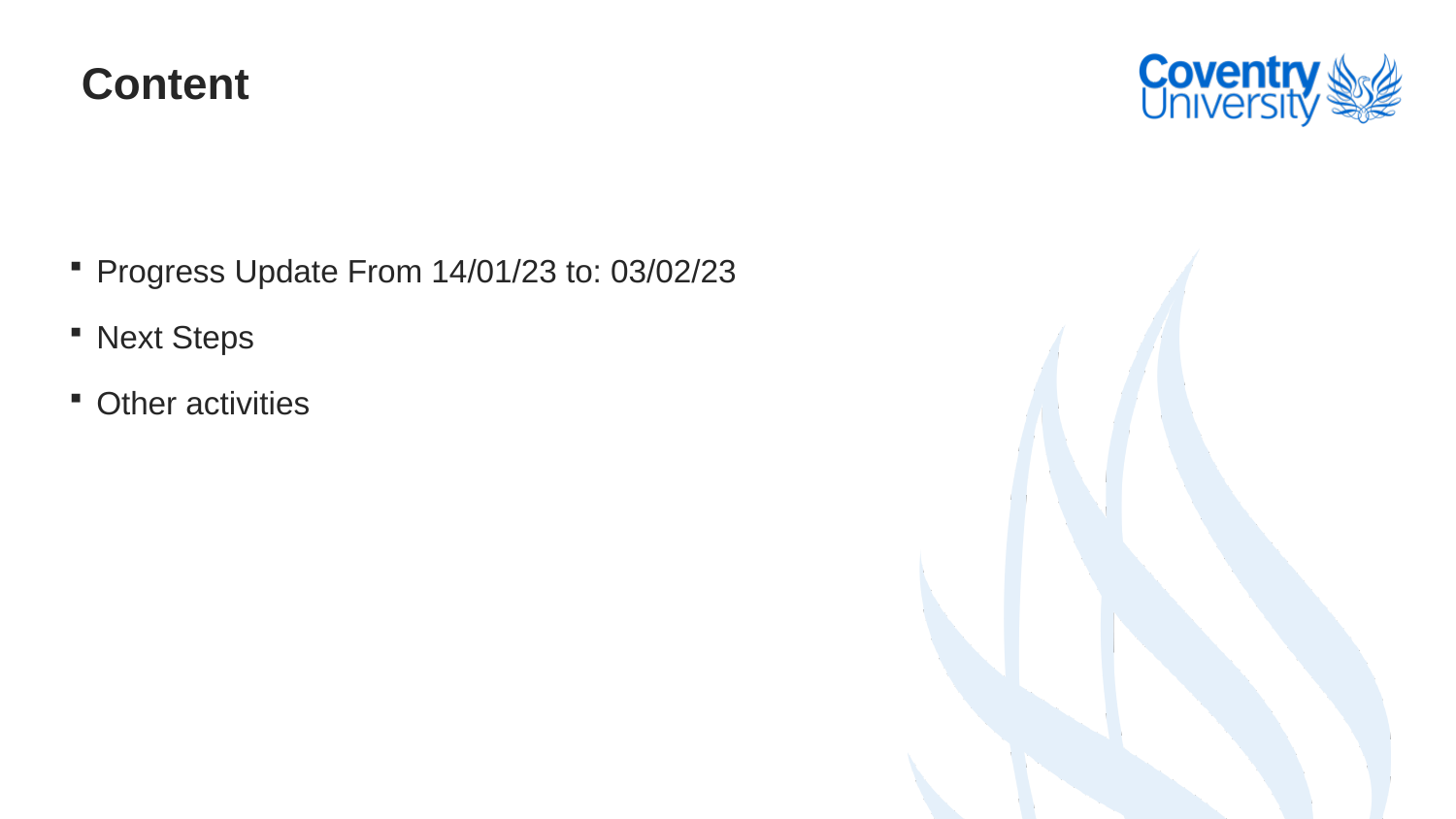

# Content
Progress Update From 14/01/23 to: 03/02/23
Next Steps
Other activities